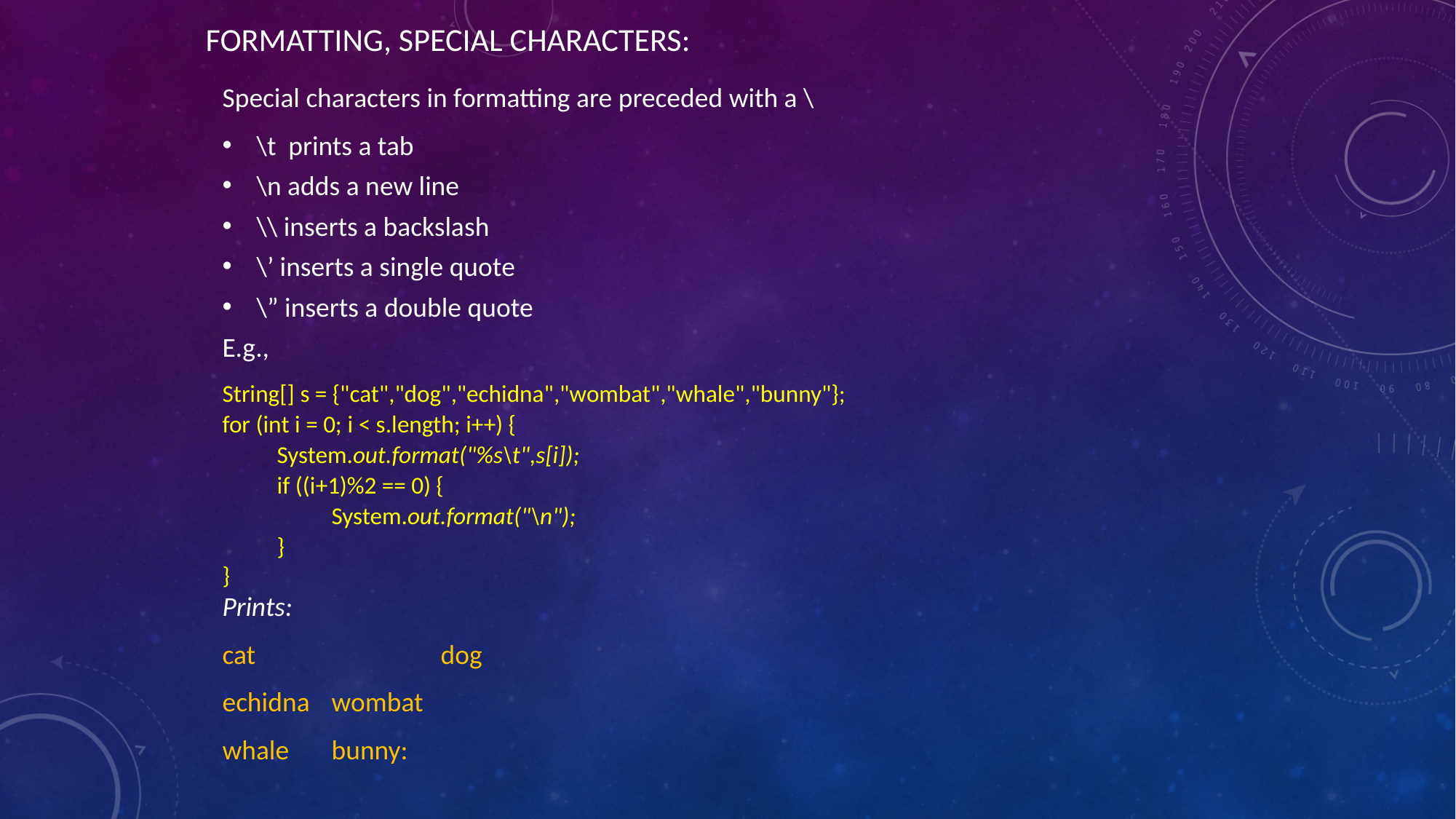

# Formatting, Special Characters:
Special characters in formatting are preceded with a \
\t  prints a tab
\n adds a new line
\\ inserts a backslash
\’ inserts a single quote
\” inserts a double quote
E.g.,
String[] s = {"cat","dog","echidna","wombat","whale","bunny"};
for (int i = 0; i < s.length; i++) {
System.out.format("%s\t",s[i]);
if ((i+1)%2 == 0) {
System.out.format("\n");
}
}
Prints:
cat		dog
echidna	wombat
whale	bunny: